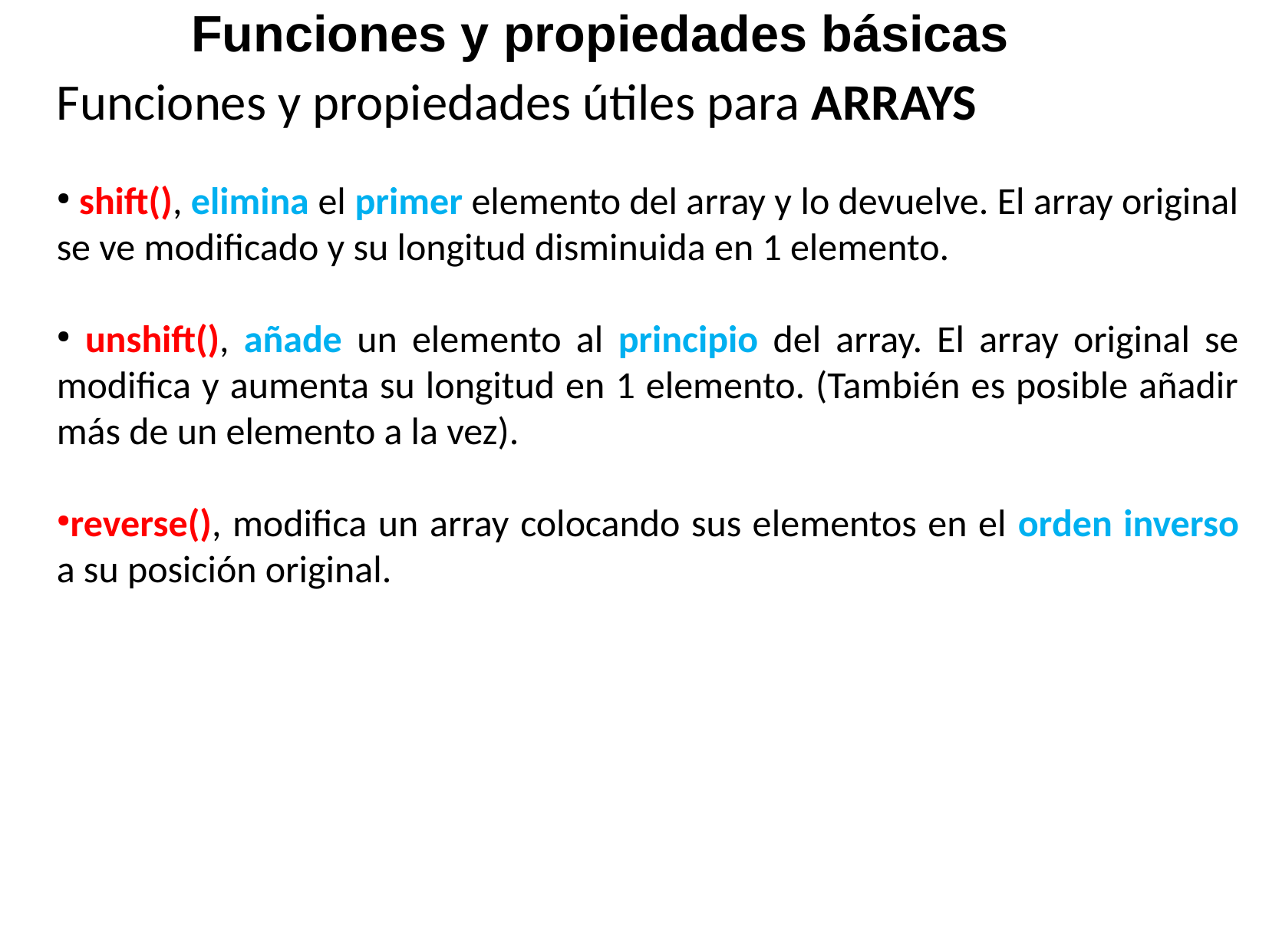

Funciones y propiedades básicas
Funciones y propiedades útiles para ARRAYS

 shift(), elimina el primer elemento del array y lo devuelve. El array original se ve modificado y su longitud disminuida en 1 elemento.

 unshift(), añade un elemento al principio del array. El array original se modifica y aumenta su longitud en 1 elemento. (También es posible añadir más de un elemento a la vez).

reverse(), modifica un array colocando sus elementos en el orden inverso a su posición original.